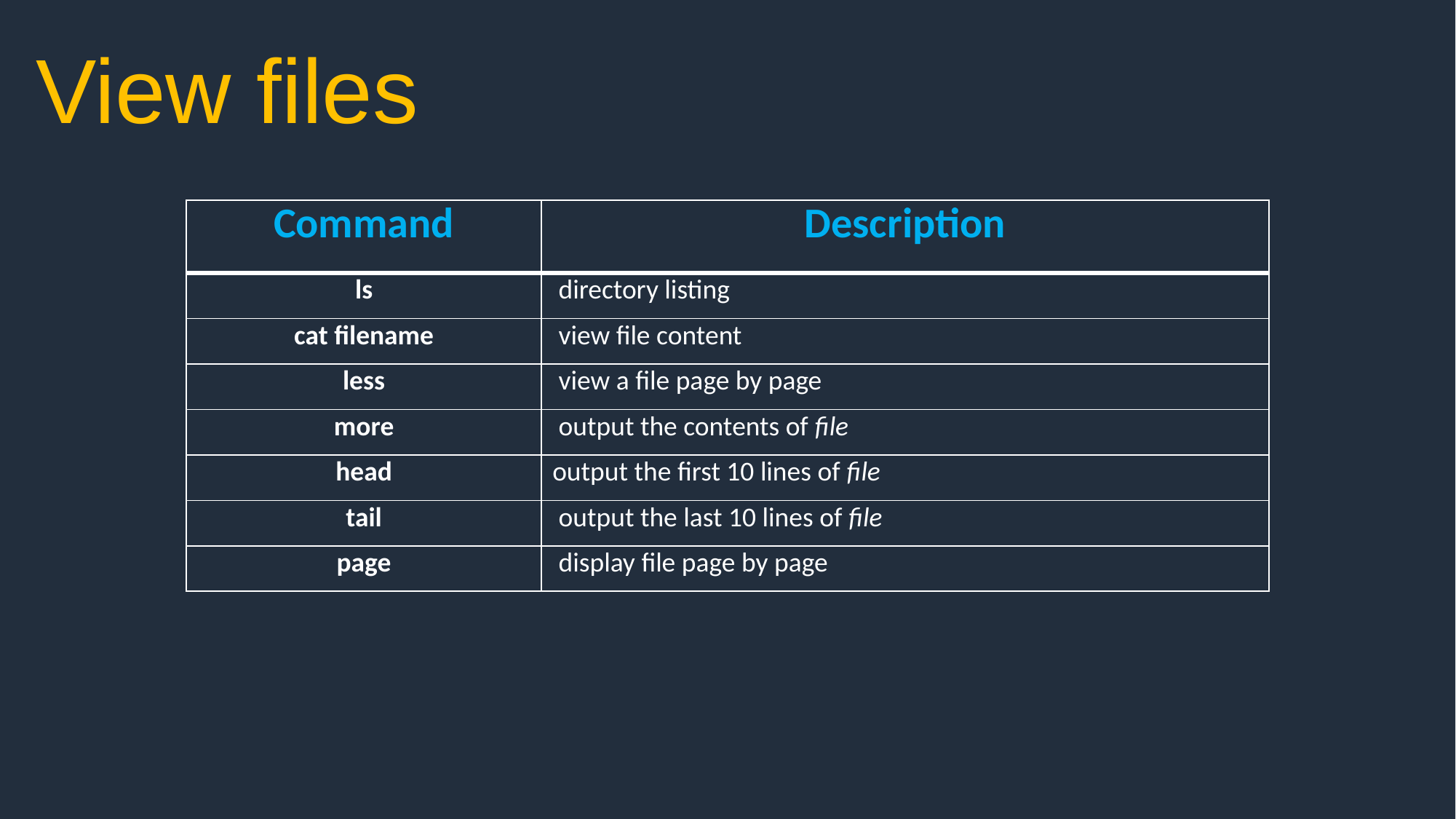

View files
| Command | Description |
| --- | --- |
| ls | directory listing |
| cat filename | view file content |
| less | view a file page by page |
| more | output the contents of file |
| head | output the first 10 lines of file |
| tail | output the last 10 lines of file |
| page | display file page by page |